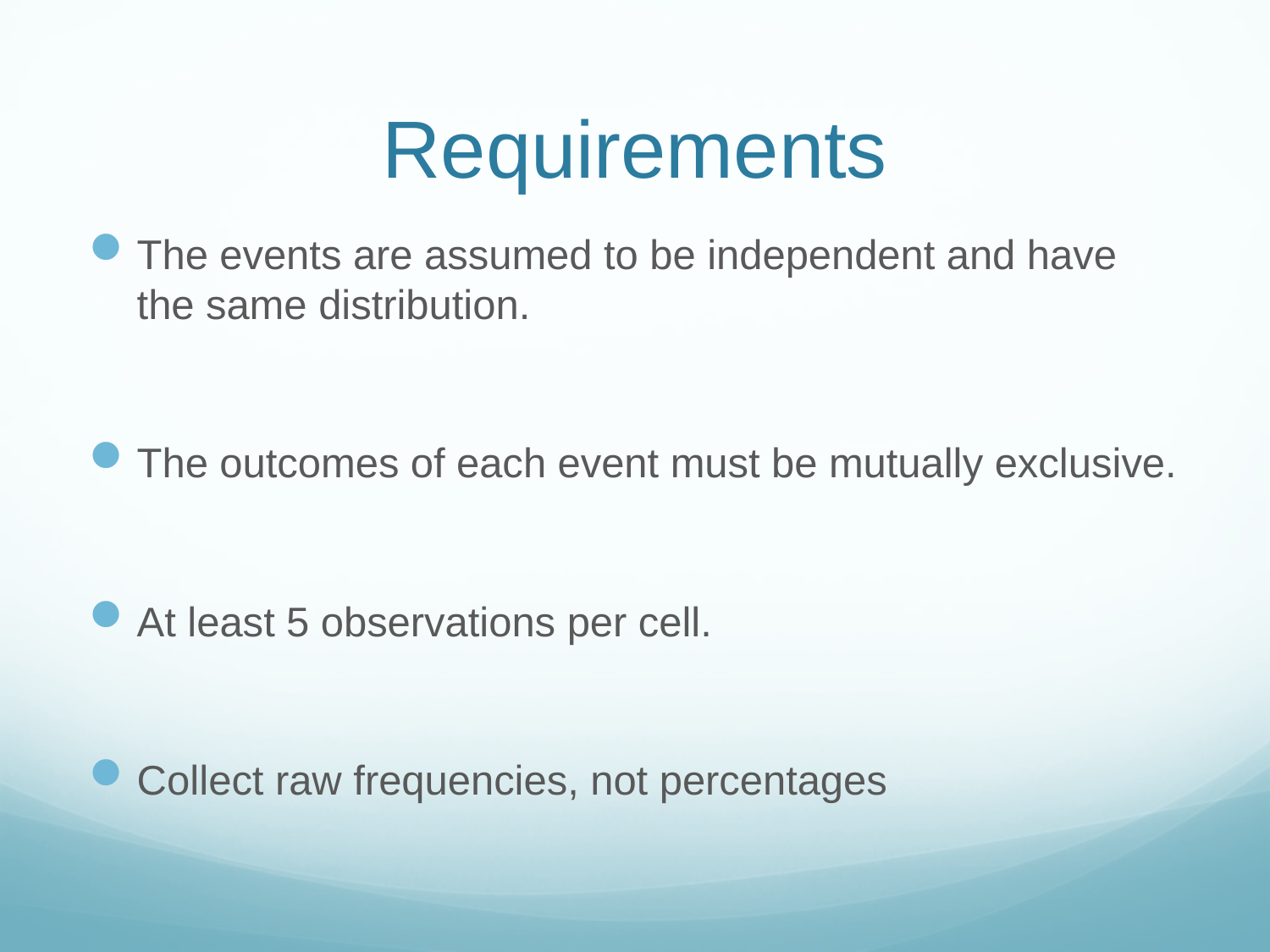

# Requirements
The events are assumed to be independent and have the same distribution.

The outcomes of each event must be mutually exclusive.

At least 5 observations per cell.

Collect raw frequencies, not percentages